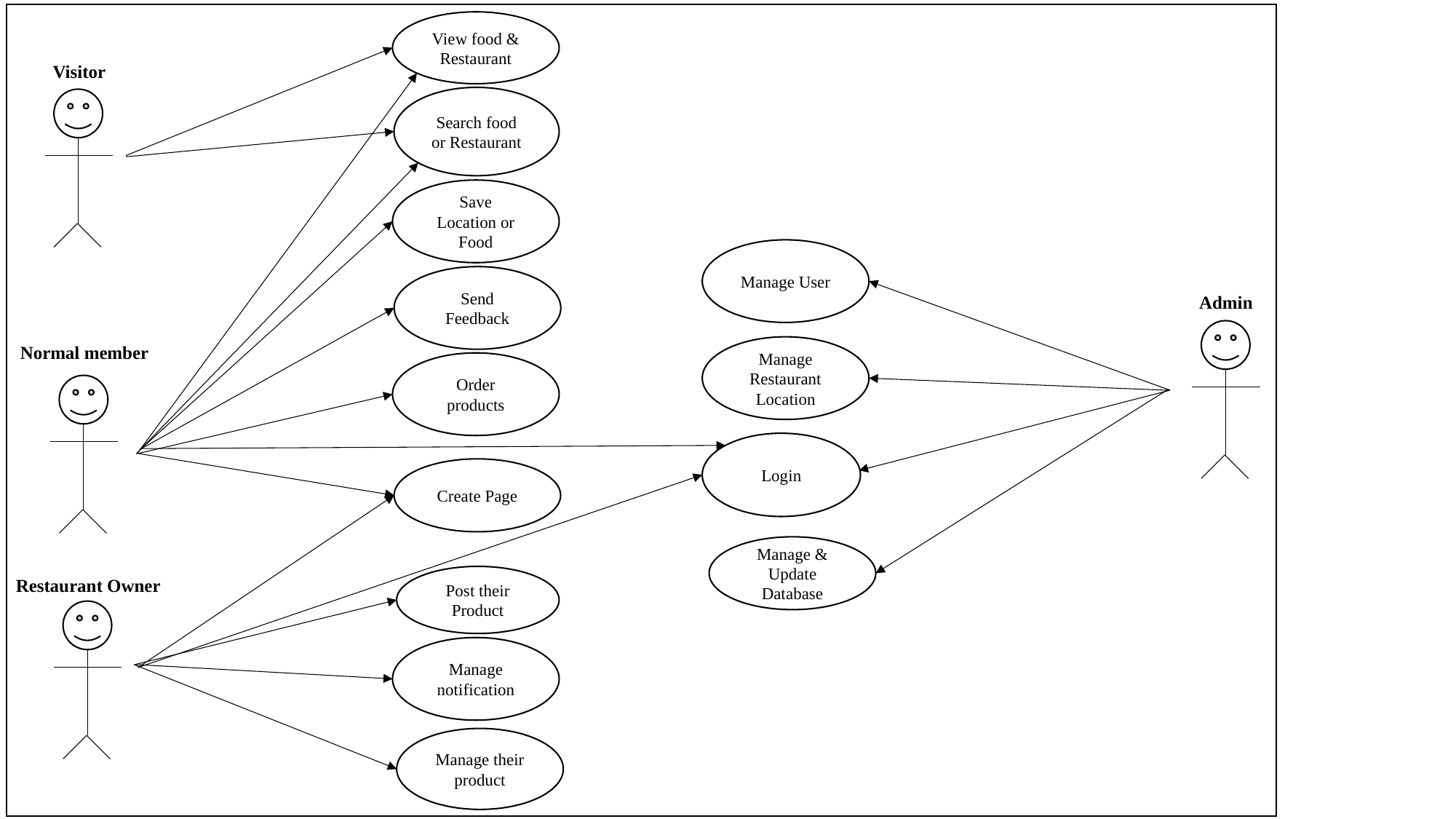

View food & Restaurant
# Visitor
Search food or Restaurant

Save Location or Food
Manage User
Send Feedback
Admin

Normal member
Manage Restaurant Location
Order products

Login
Create Page
Manage & Update Database
Restaurant Owner
Post their Product

Manage notification
Manage their product